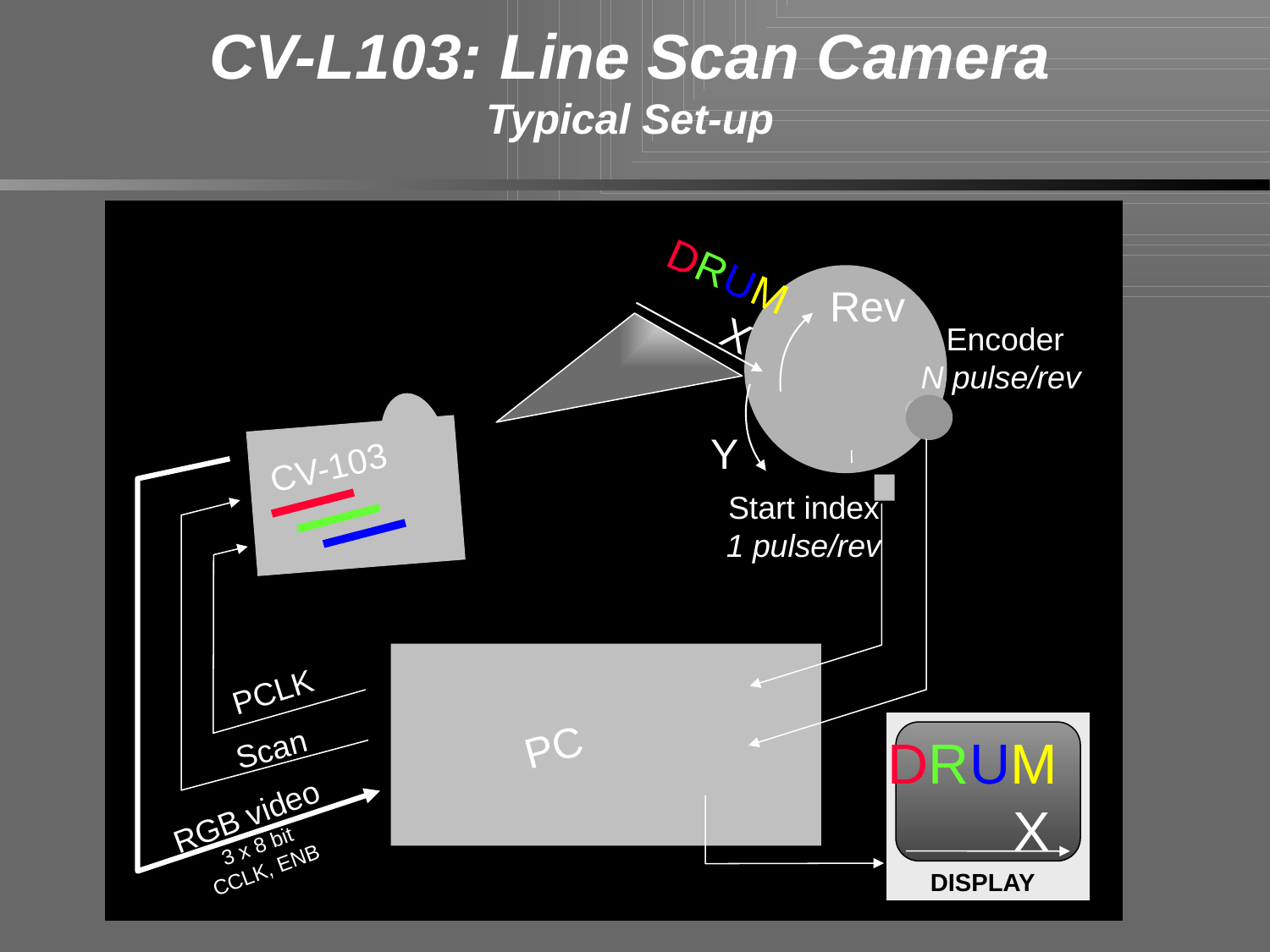

# CV-L103: Line Scan Camera Typical Set-up

DRUM

Rev

X
Encoder
N pulse/rev

Y

CV-103

Start index
1 pulse/rev

PCLK

PC
DRUM
        X

Scan
RGB video
3 x 8 bit
CCLK, ENB

DISPLAY